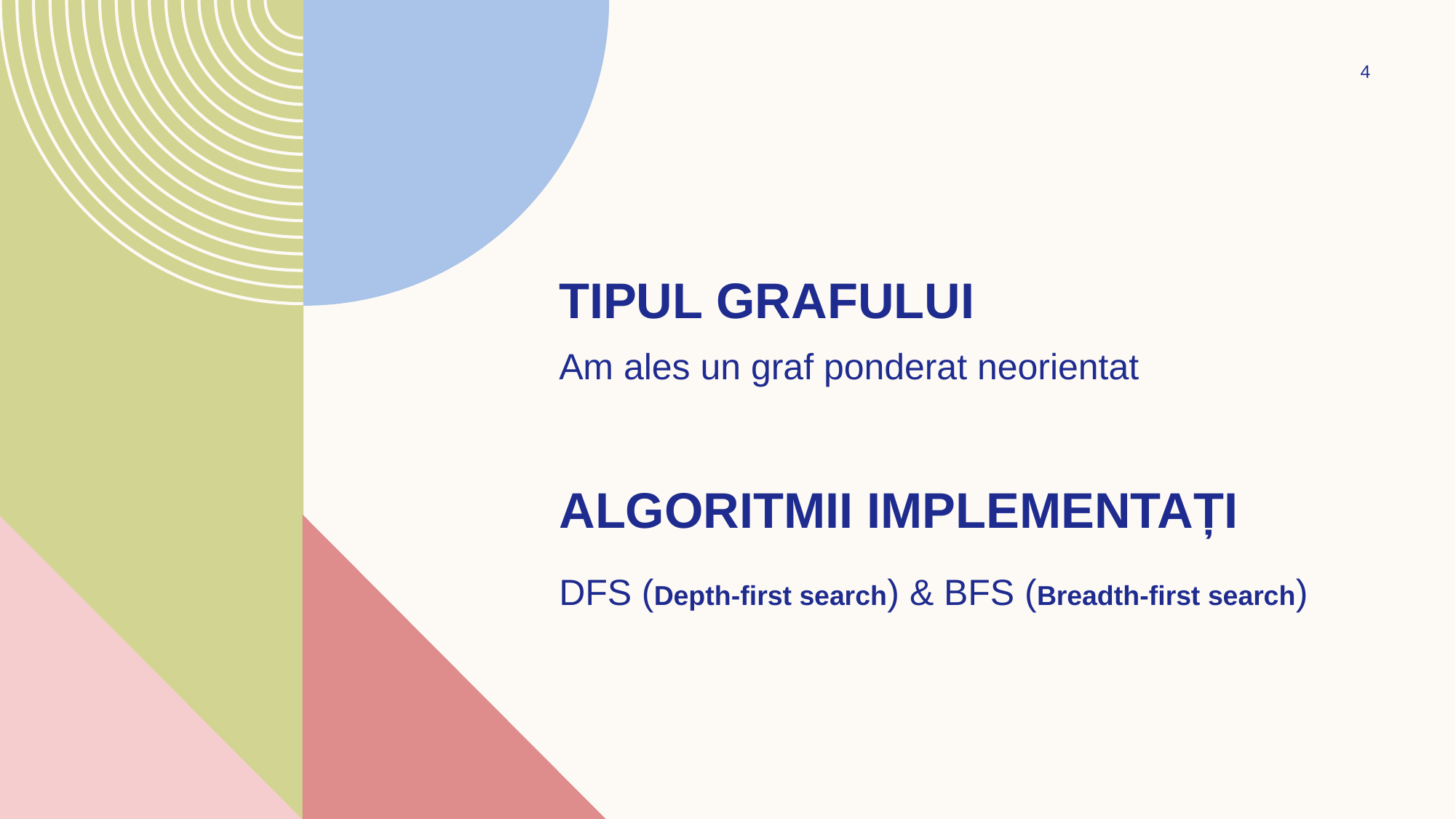

4
# Tipul grafului
Am ales un graf ponderat neorientat
Algoritmii implementați
DFS (Depth-first search) & BFS (Breadth-first search)